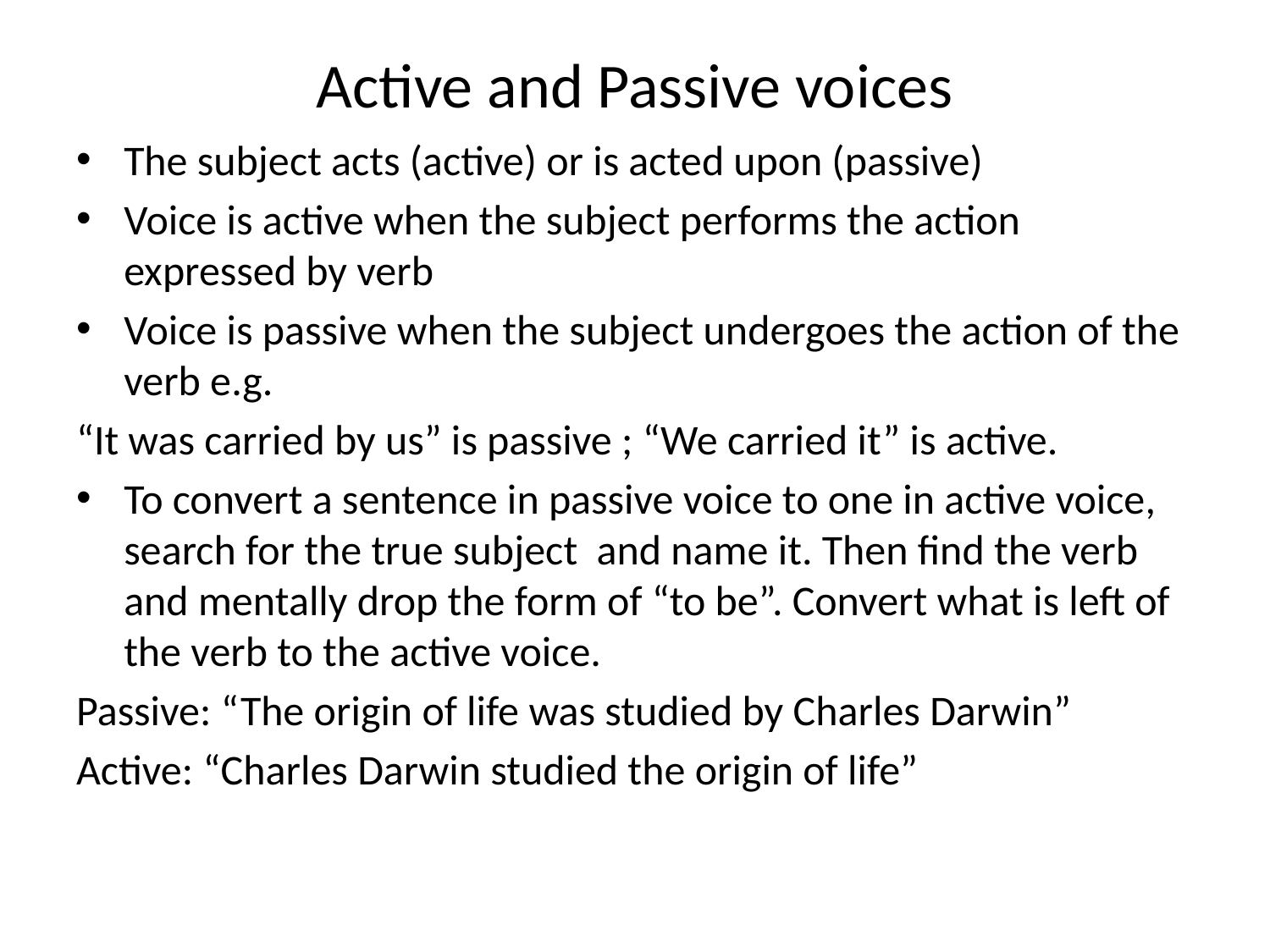

# Active and Passive voices
The subject acts (active) or is acted upon (passive)
Voice is active when the subject performs the action expressed by verb
Voice is passive when the subject undergoes the action of the verb e.g.
“It was carried by us” is passive ; “We carried it” is active.
To convert a sentence in passive voice to one in active voice, search for the true subject  and name it. Then find the verb and mentally drop the form of “to be”. Convert what is left of the verb to the active voice.
Passive: “The origin of life was studied by Charles Darwin”
Active: “Charles Darwin studied the origin of life”